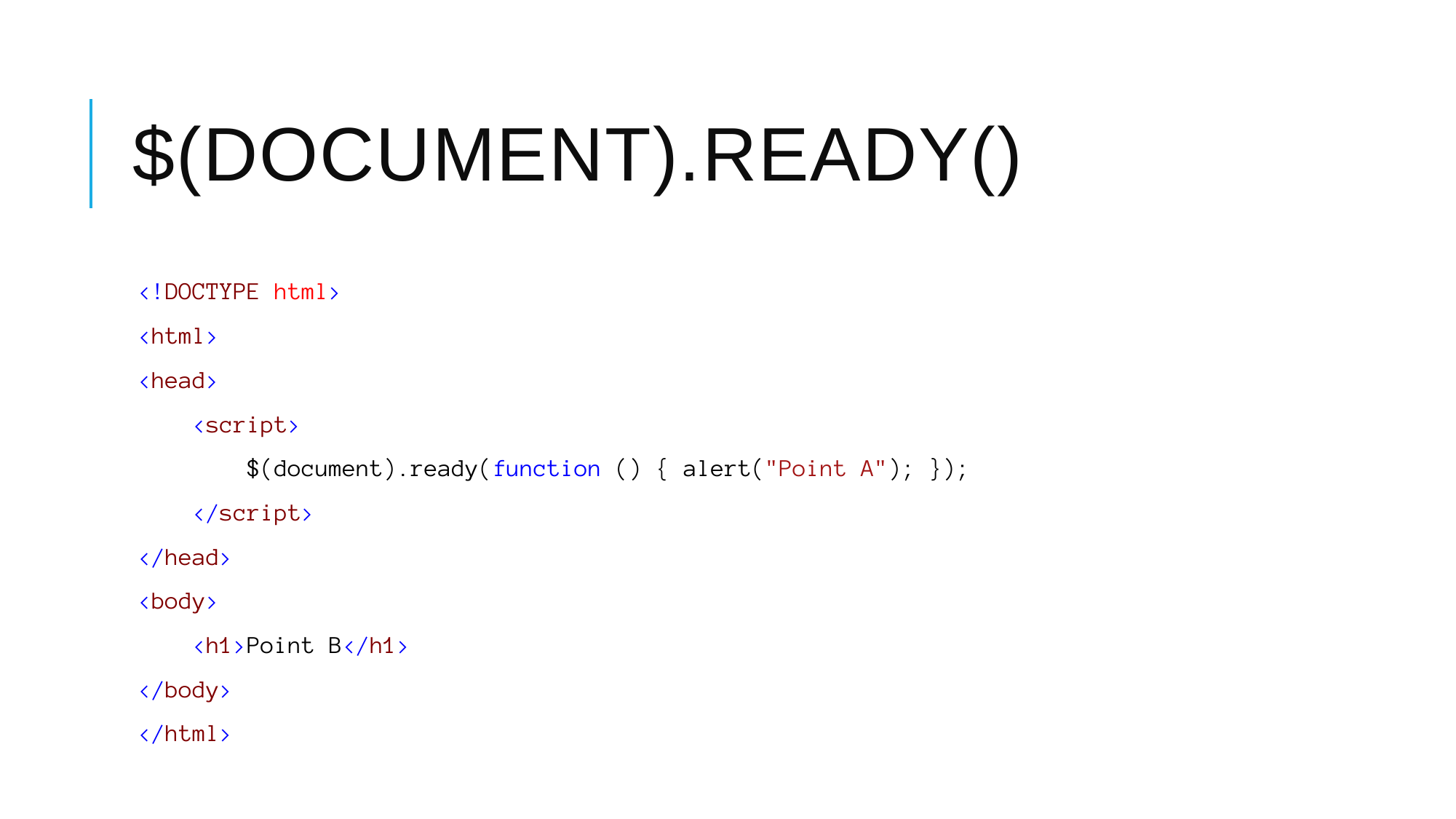

# $(document).ready()
<!DOCTYPE html>
<html>
<head>
    <script>
        $(document).ready(function () { alert("Point A"); });
    </script>
</head>
<body>
    <h1>Point B</h1>
</body>
</html>